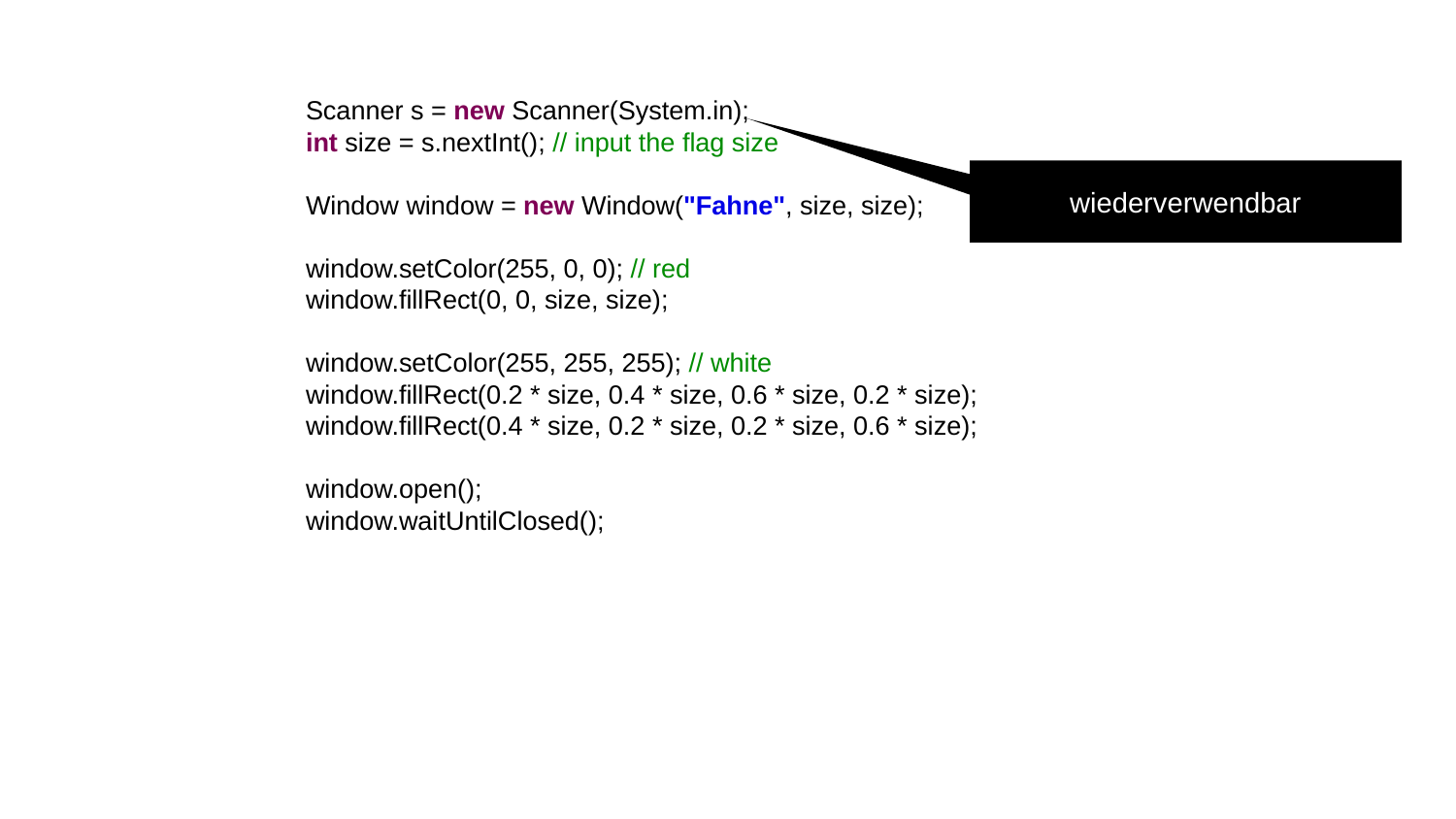

Scanner s = new Scanner(System.in);
		int size = s.nextInt(); // input the flag size

		Window window = new Window("Fahne", size, size);

		window.setColor(255, 0, 0); // red
		window.fillRect(0, 0, size, size);

		window.setColor(255, 255, 255); // white
		window.fillRect(0.2 * size, 0.4 * size, 0.6 * size, 0.2 * size);
		window.fillRect(0.4 * size, 0.2 * size, 0.2 * size, 0.6 * size);

		window.open();
		window.waitUntilClosed();

wiederverwendbar